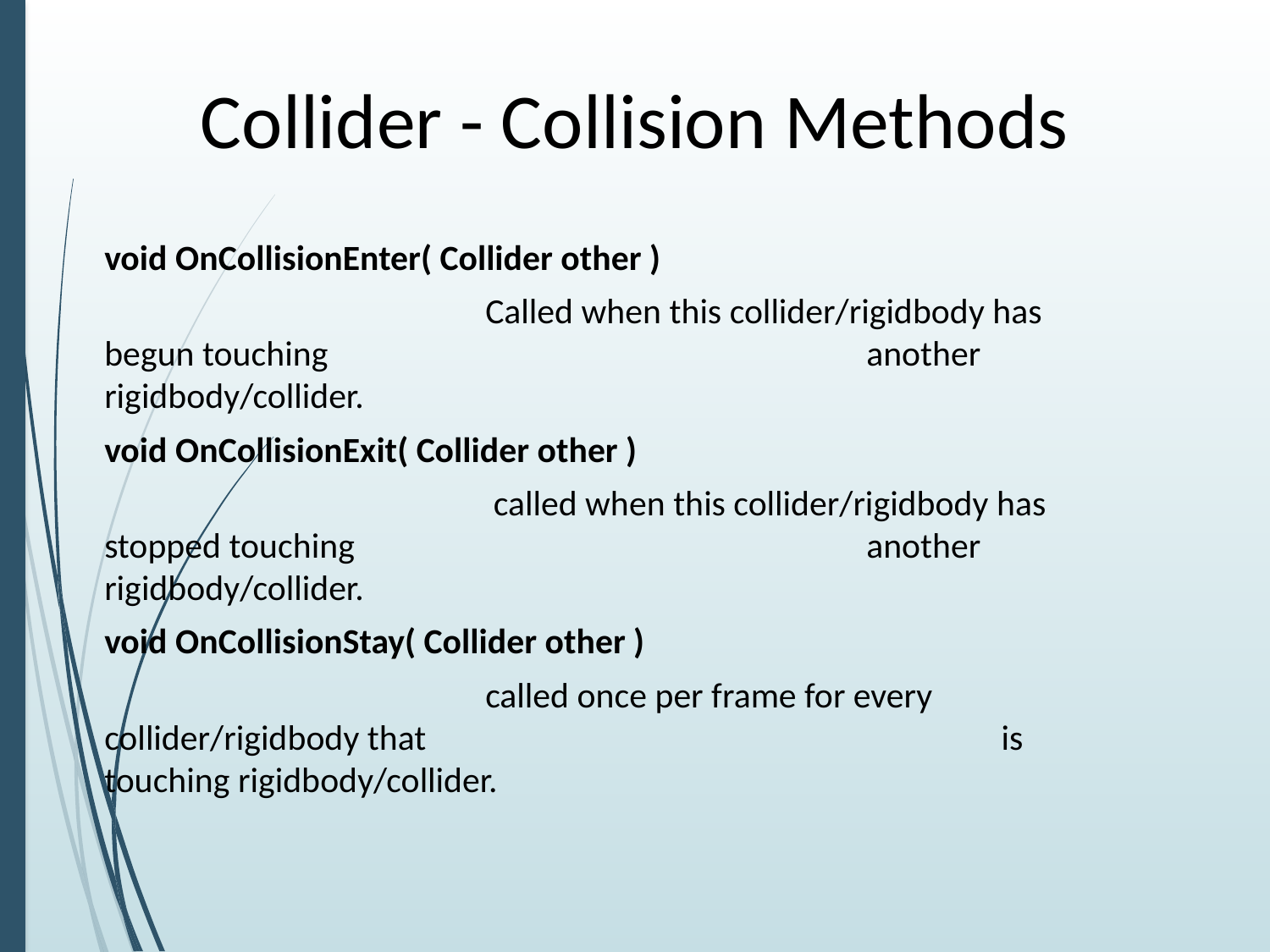

# Collider - Collision Methods
void OnCollisionEnter( Collider other )
			Called when this collider/rigidbody has begun touching 					another rigidbody/collider.
void OnCollisionExit( Collider other )
			 called when this collider/rigidbody has stopped touching 				another rigidbody/collider.
void OnCollisionStay( Collider other )
			called once per frame for every collider/rigidbody that					 is touching rigidbody/collider.